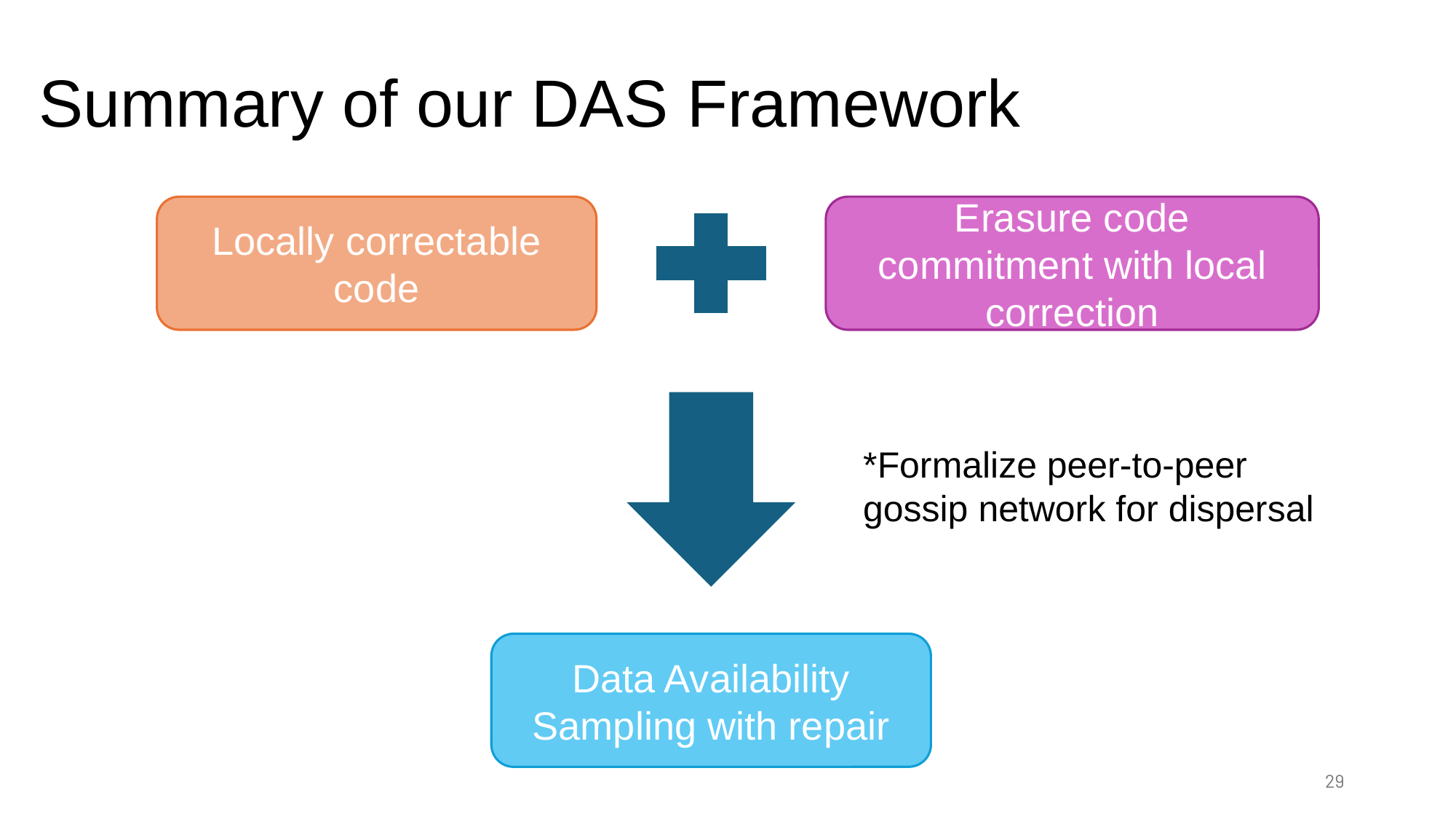

# Summary of our DAS Framework
Locally correctable code

Erasure code commitment with local correction

*Formalize peer-to-peer gossip network for dispersal
Data Availability Sampling with repair
29